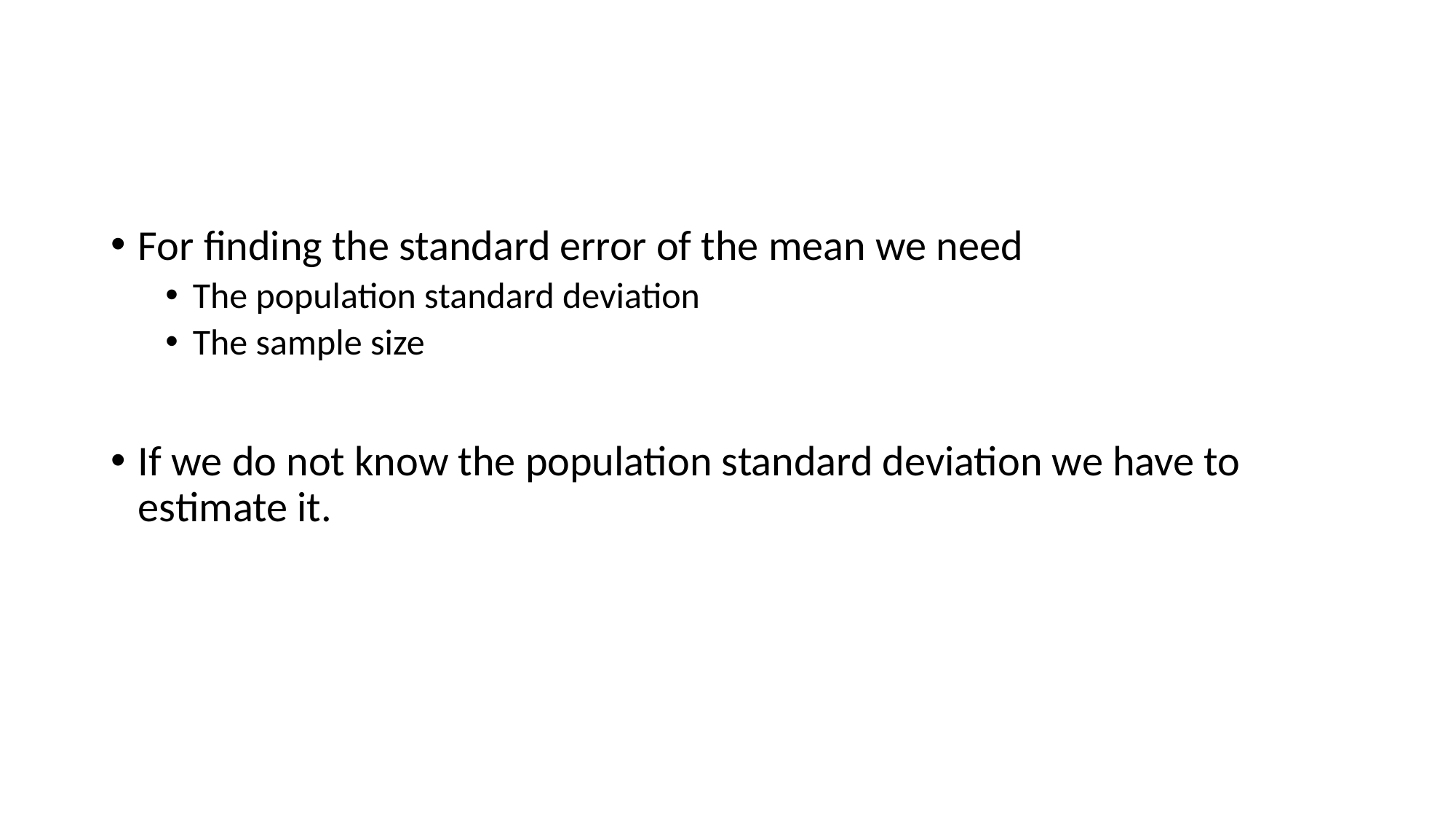

#
For finding the standard error of the mean we need
The population standard deviation
The sample size

If we do not know the population standard deviation we have to estimate it.